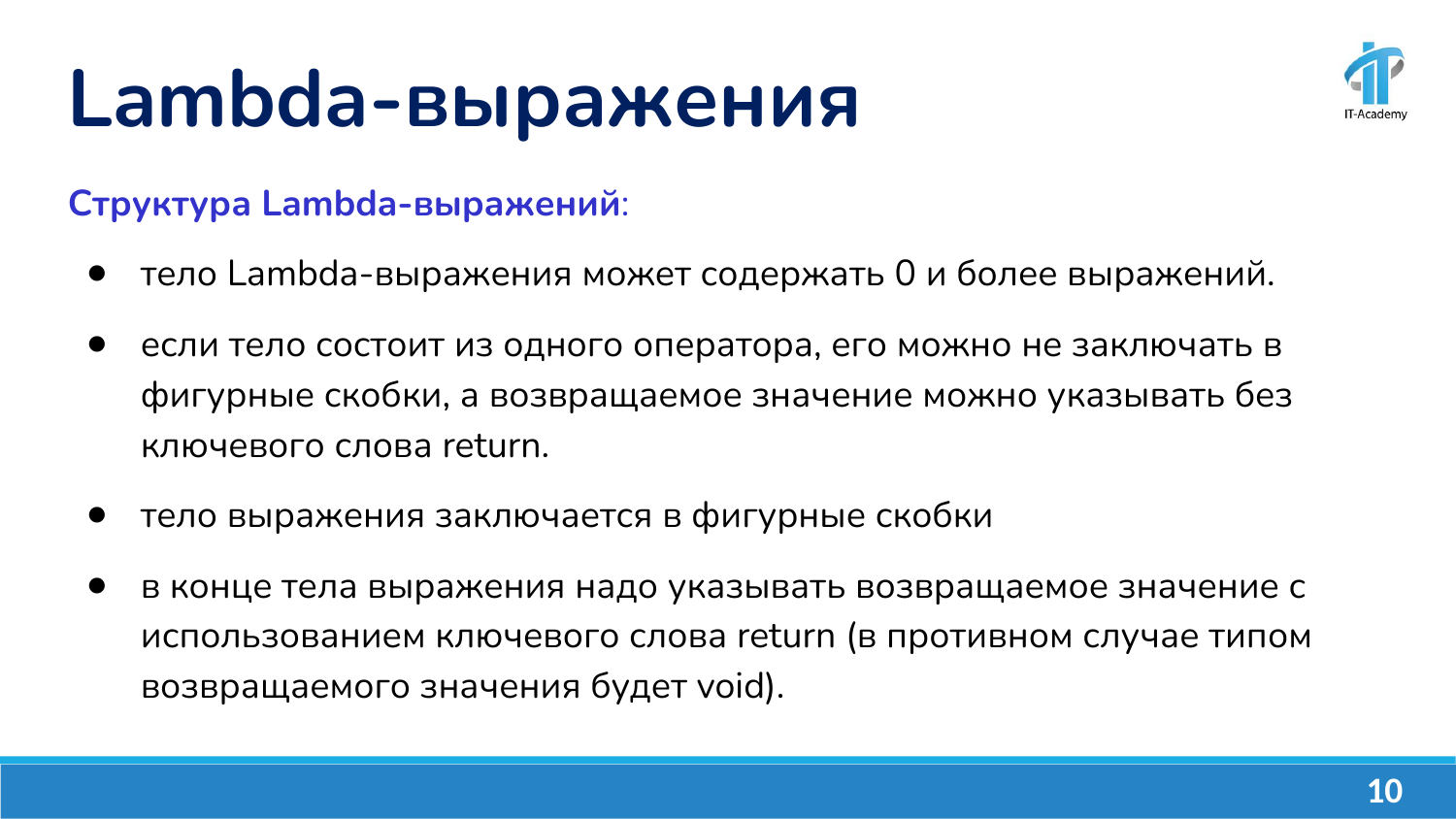

Lambda-выражения
Структура Lambda-выражений:
тело Lambda-выражения может содержать 0 и более выражений.
если тело состоит из одного оператора, его можно не заключать в фигурные скобки, а возвращаемое значение можно указывать без ключевого слова return.
тело выражения заключается в фигурные скобки
в конце тела выражения надо указывать возвращаемое значение с использованием ключевого слова return (в противном случае типом возвращаемого значения будет void).
10